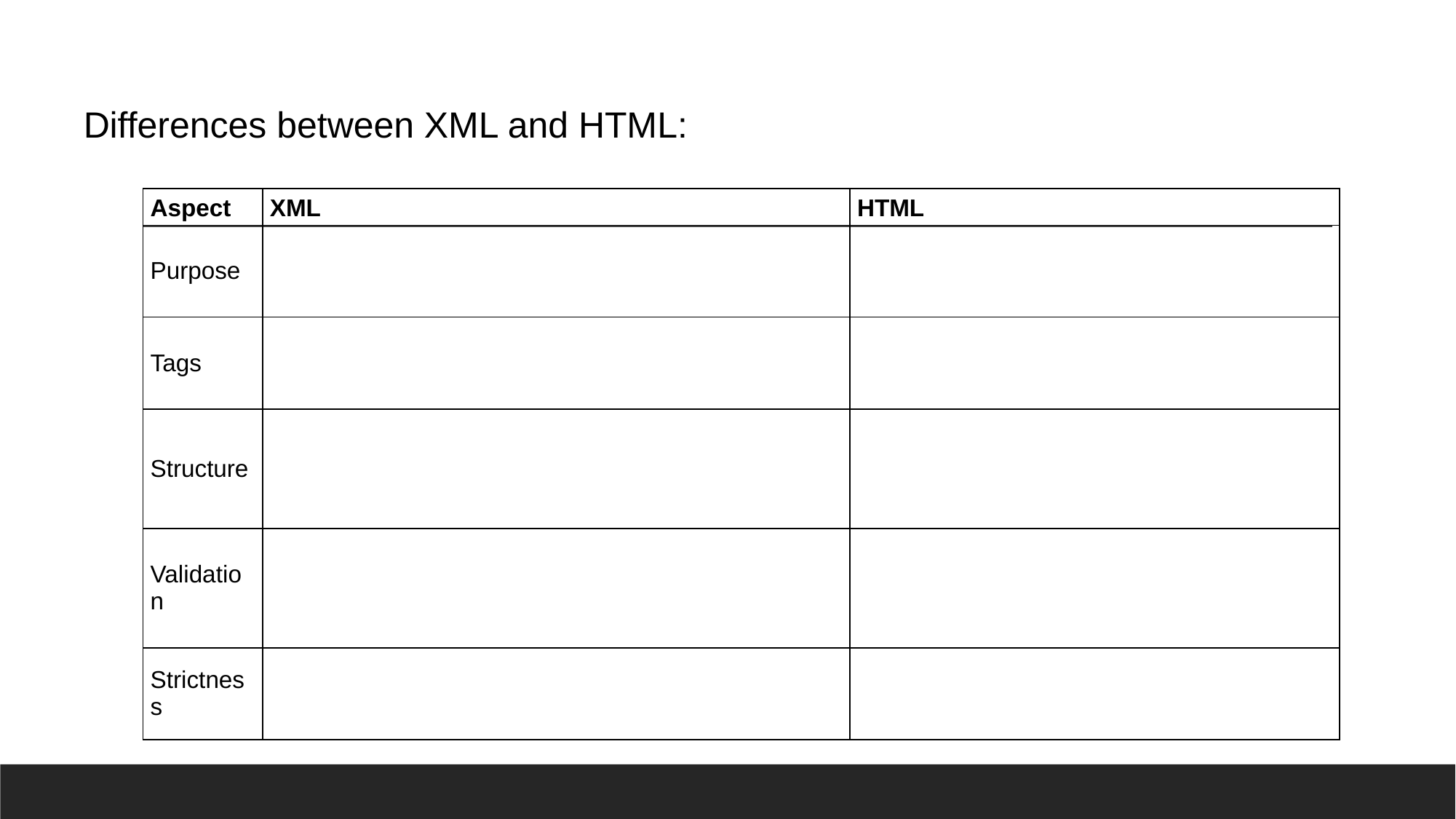

Differences between XML and HTML:
| Aspect | XML | HTML |
| --- | --- | --- |
| Purpose |  |  |
| Tags |  |  |
| Structure |  |  |
| Validation |  |  |
| Strictness |  |  |